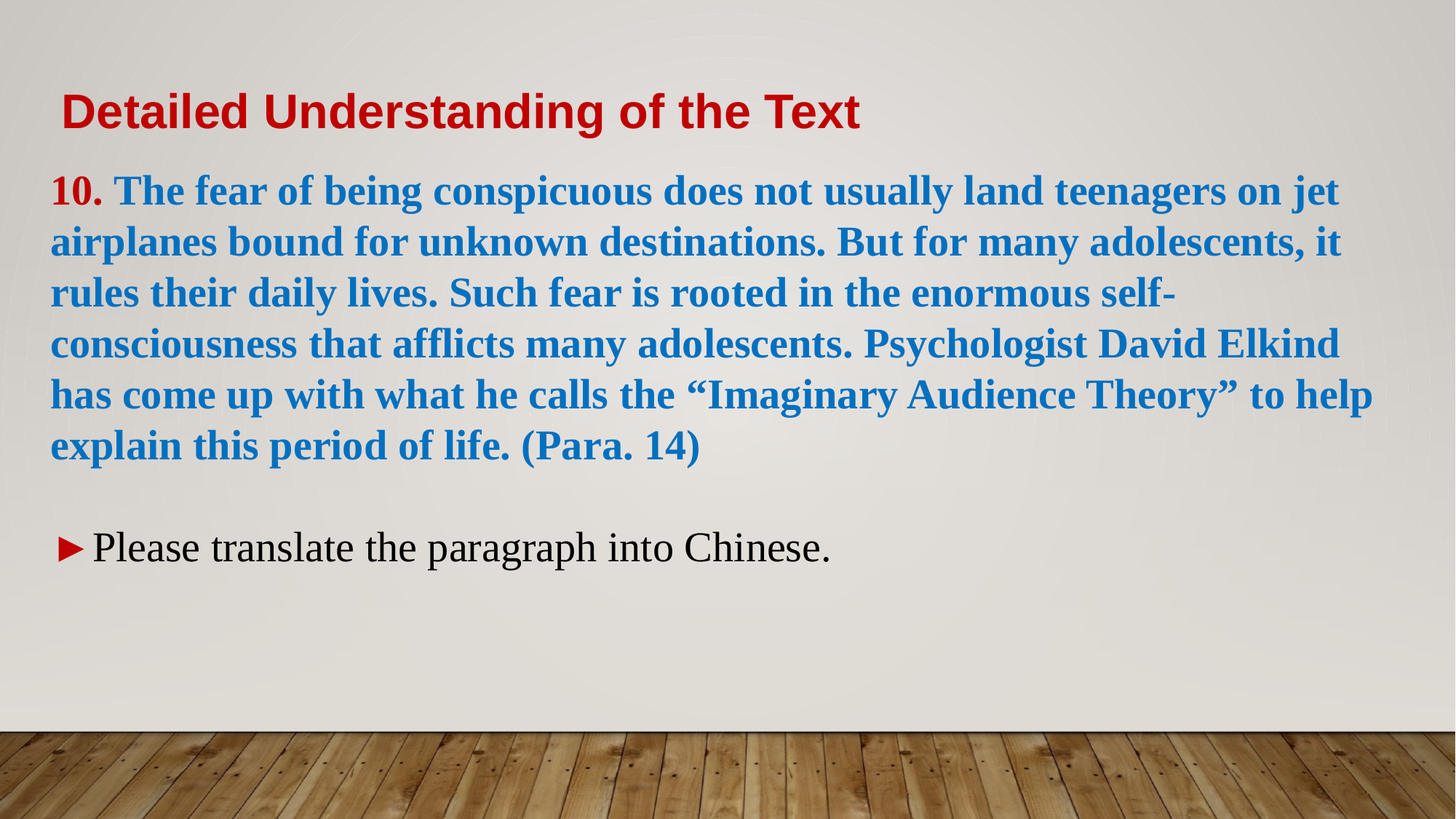

Detailed Understanding of the Text
10. The fear of being conspicuous does not usually land teenagers on jet airplanes bound for unknown destinations. But for many adolescents, it rules their daily lives. Such fear is rooted in the enormous self-consciousness that afflicts many adolescents. Psychologist David Elkind has come up with what he calls the “Imaginary Audience Theory” to help explain this period of life. (Para. 14)

►Please translate the paragraph into Chinese.